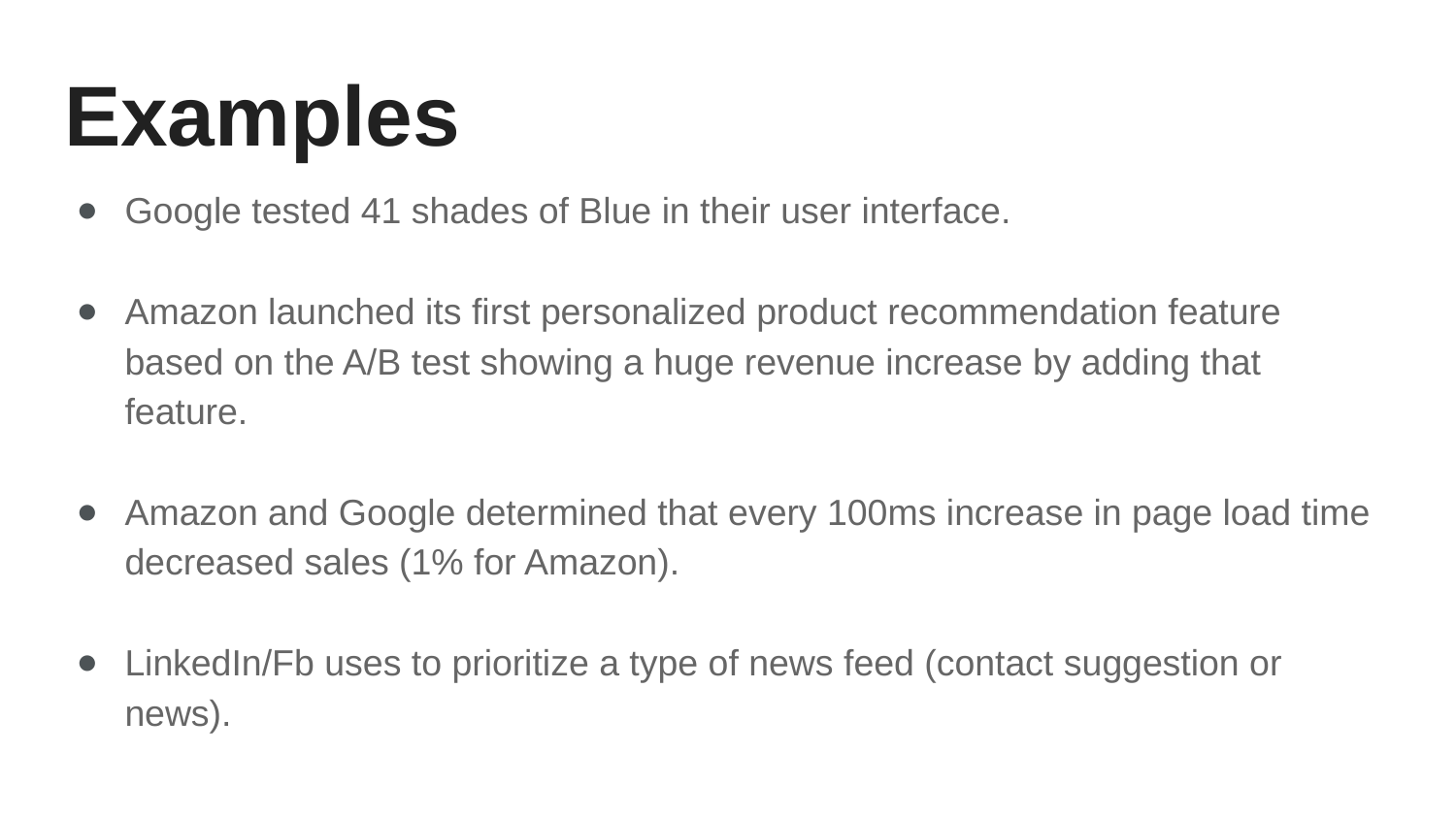

# Examples

Google tested 41 shades of Blue in their user interface.

Amazon launched its first personalized product recommendation feature based on the A/B test showing a huge revenue increase by adding that feature.

Amazon and Google determined that every 100ms increase in page load time decreased sales (1% for Amazon).

LinkedIn/Fb uses to prioritize a type of news feed (contact suggestion or news).